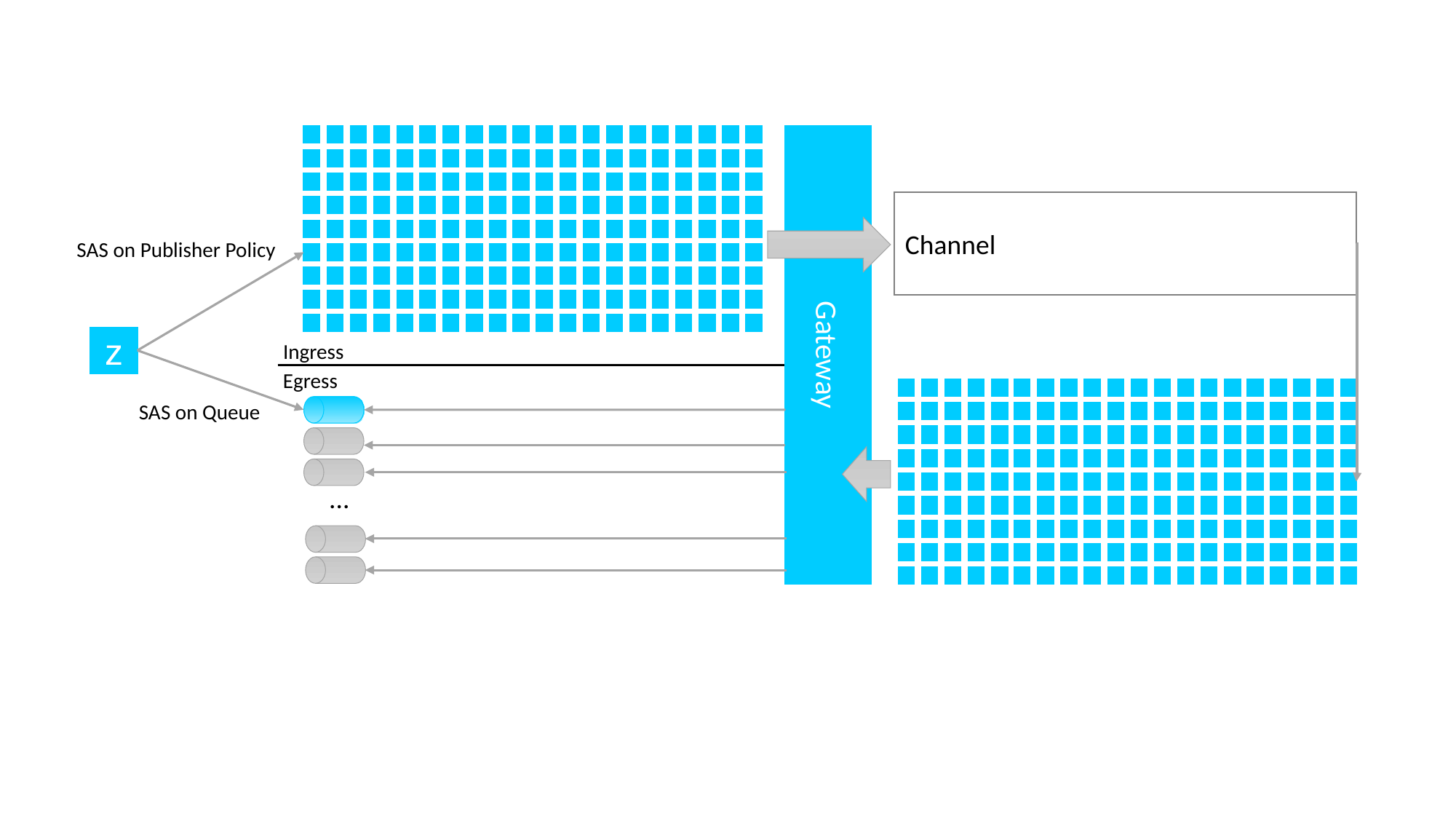

Gateway
Channel

SAS on Publisher Policy
z
Ingress
Egress

SAS on Queue

...